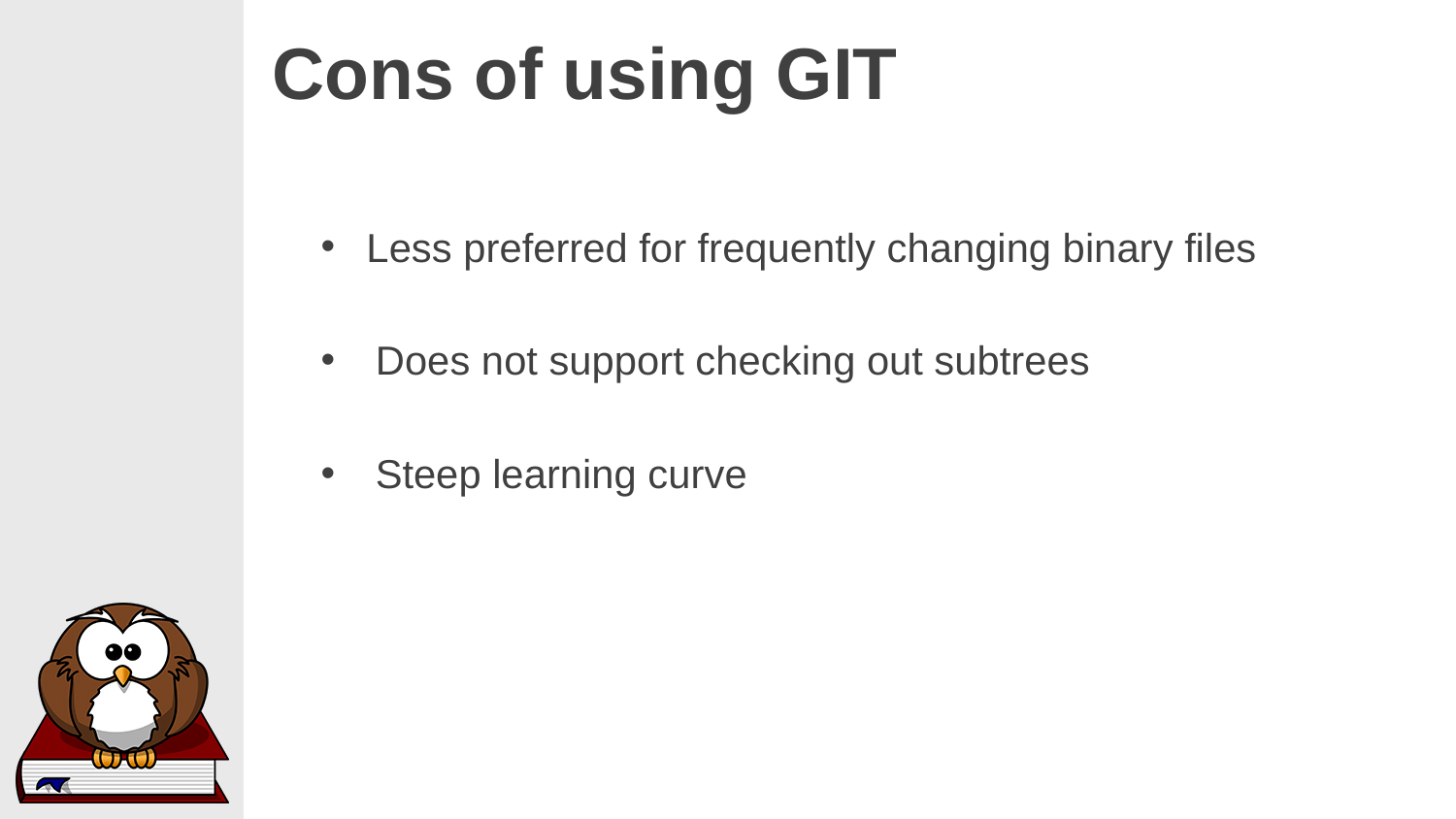

# Cons of using GIT
Less preferred for frequently changing binary files

Does not support checking out subtrees

Steep learning curve